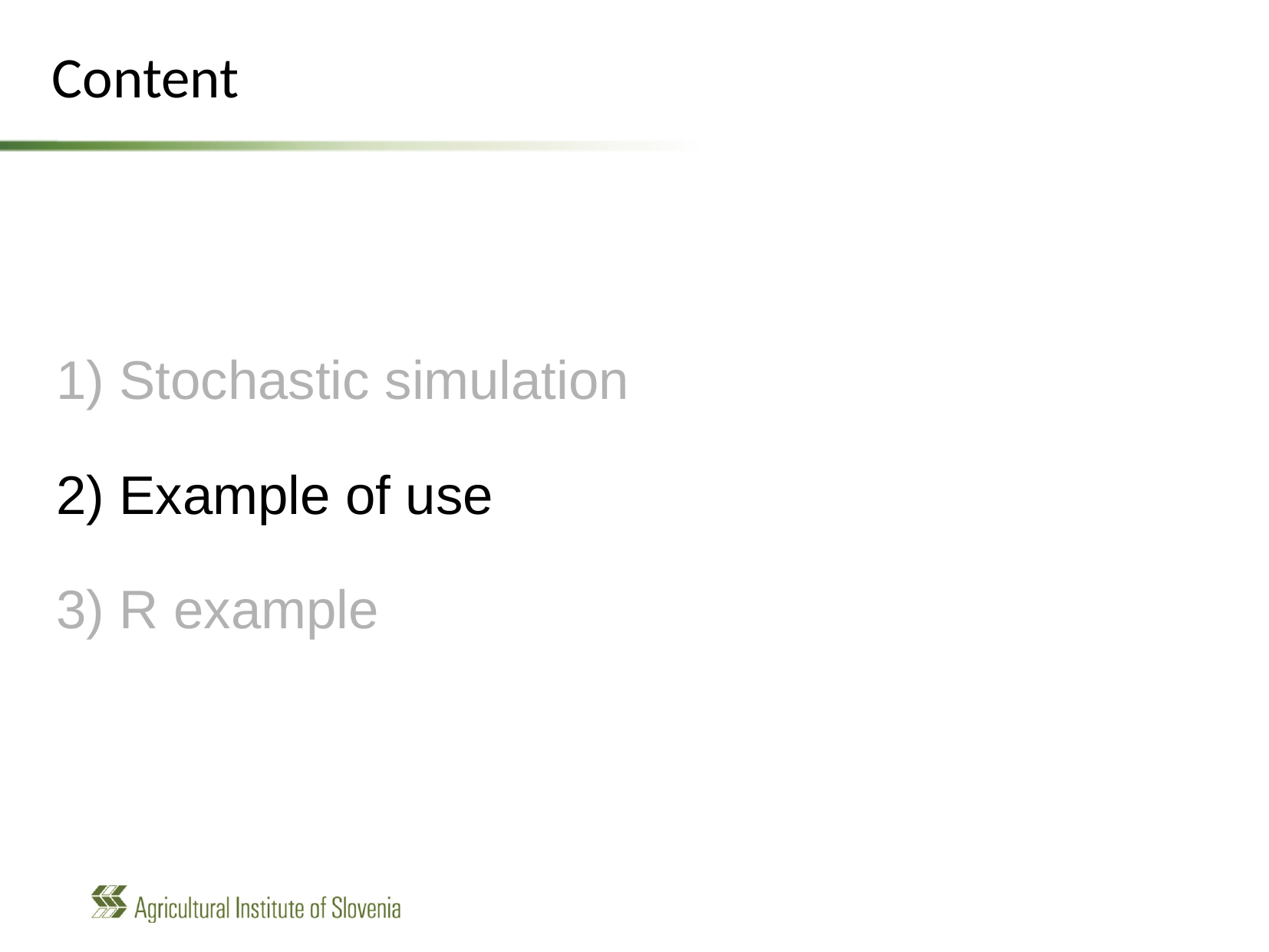

Content

1) Stochastic simulation
2) Example of use
3) R example